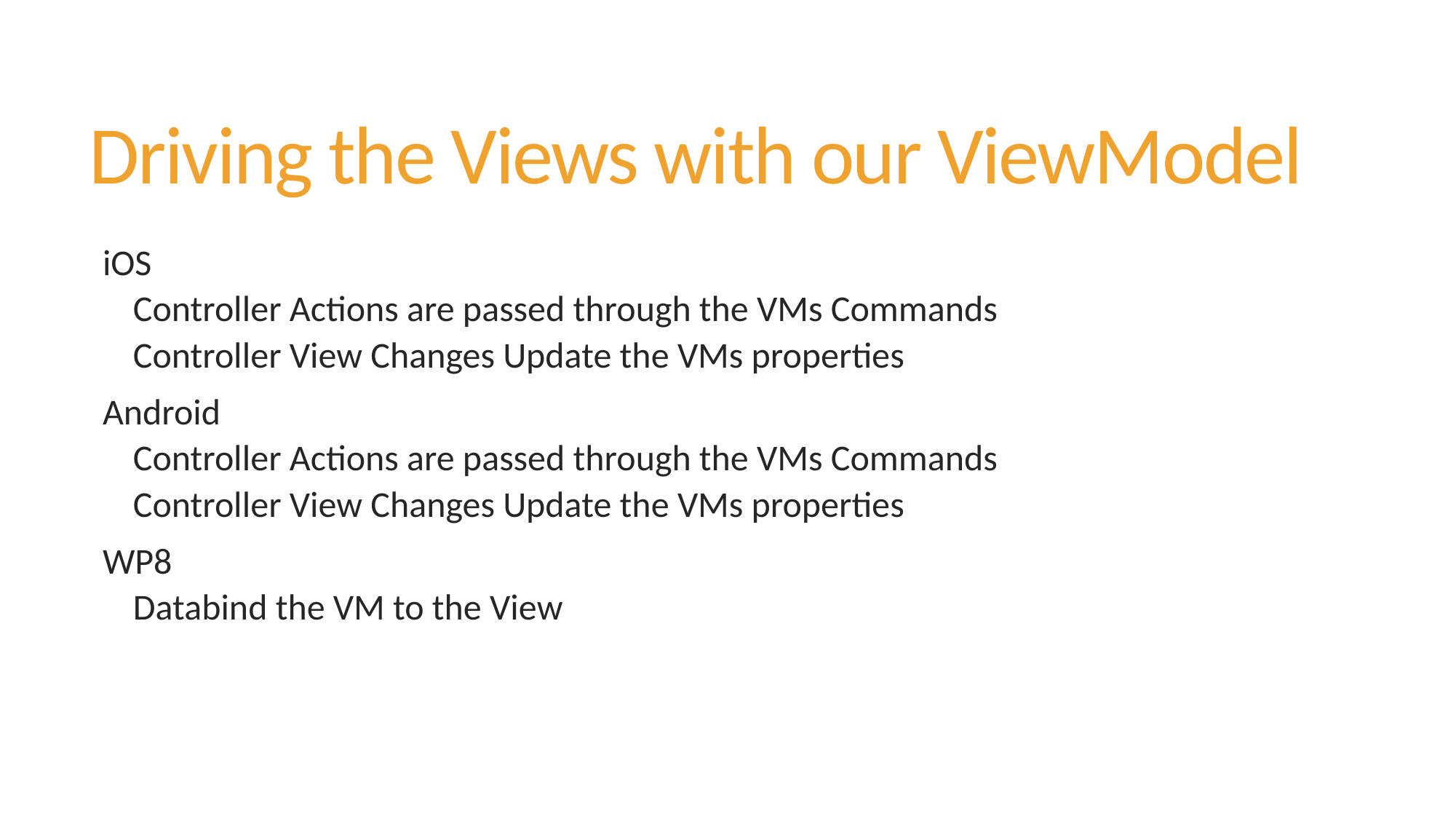

# Driving the Views with our ViewModel
iOS
Controller Actions are passed through the VMs Commands
Controller View Changes Update the VMs properties
Android
Controller Actions are passed through the VMs Commands
Controller View Changes Update the VMs properties
WP8
Databind the VM to the View